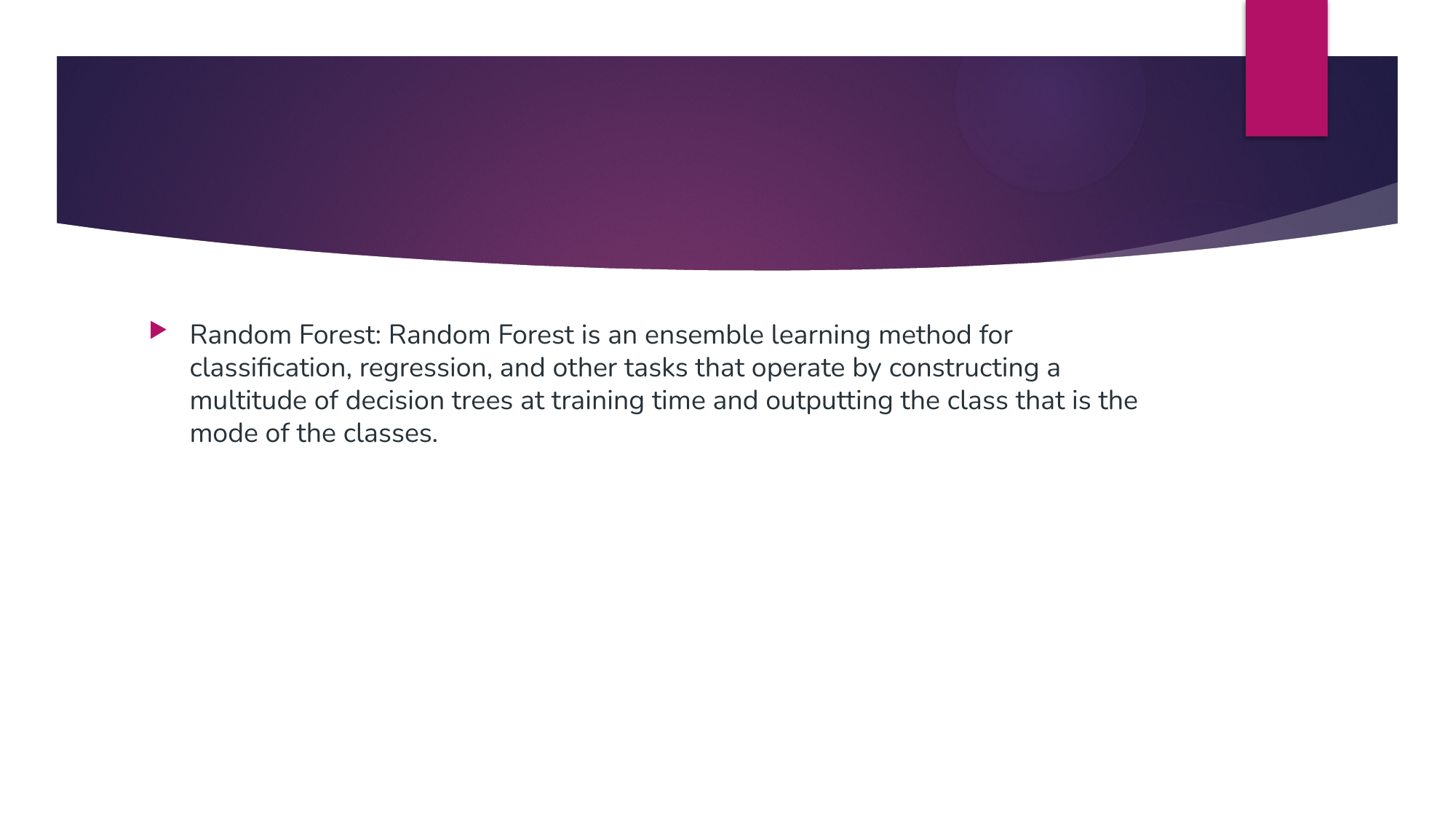

Random Forest: Random Forest is an ensemble learning method for classification, regression, and other tasks that operate by constructing a multitude of decision trees at training time and outputting the class that is the mode of the classes.